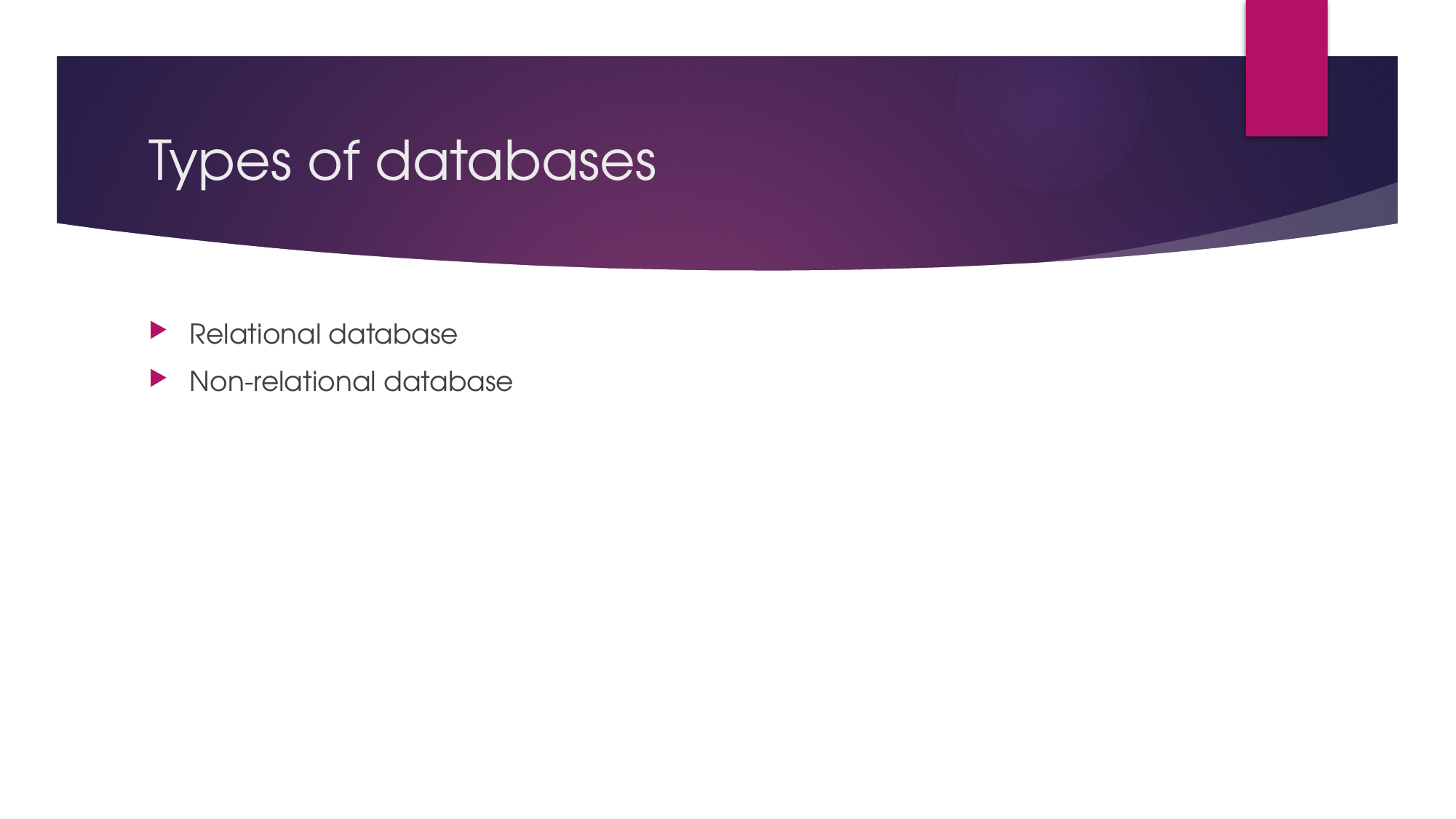

# Types of databases
Relational database
Non-relational database